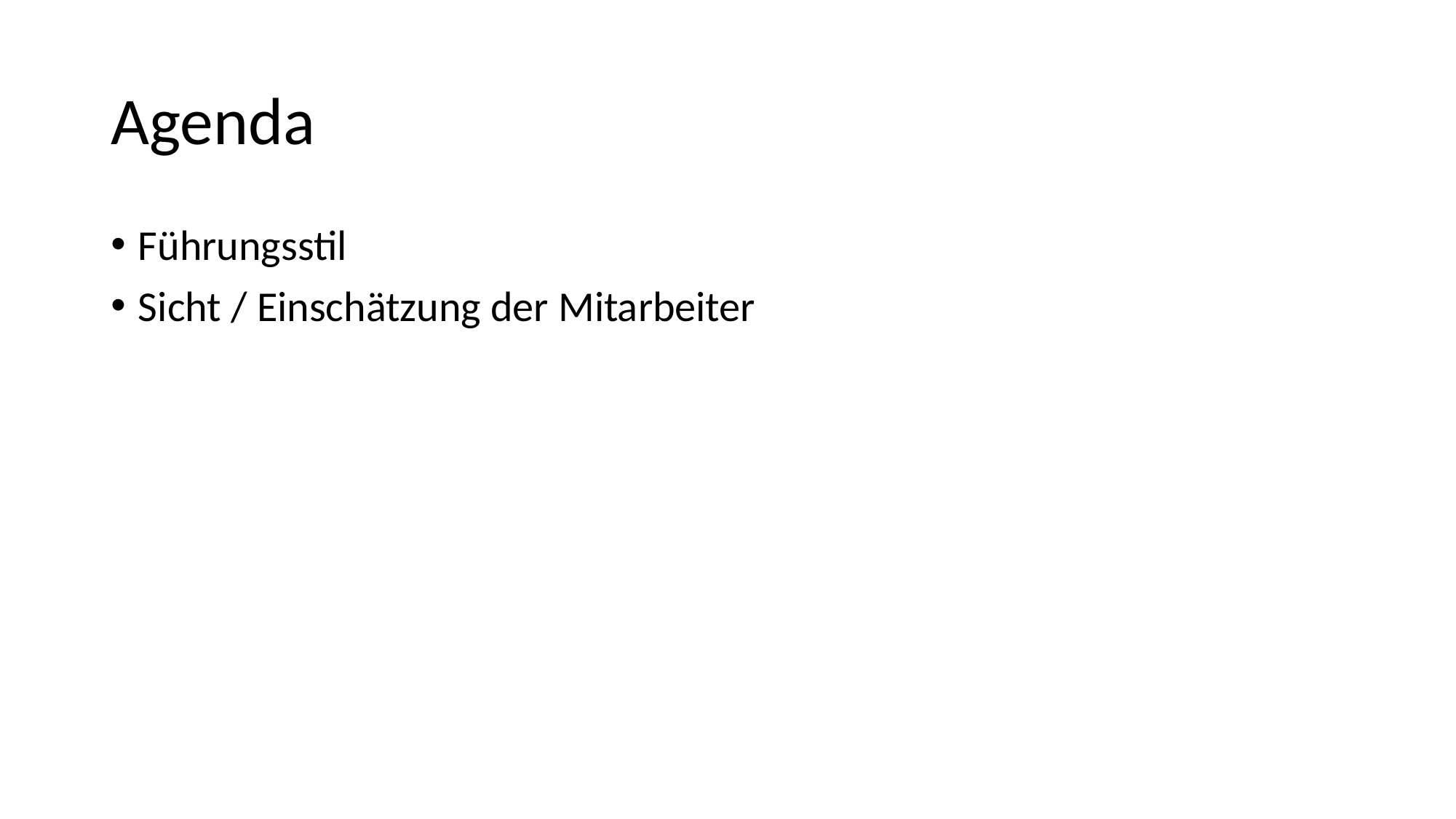

# Agenda
Führungsstil
Sicht / Einschätzung der Mitarbeiter